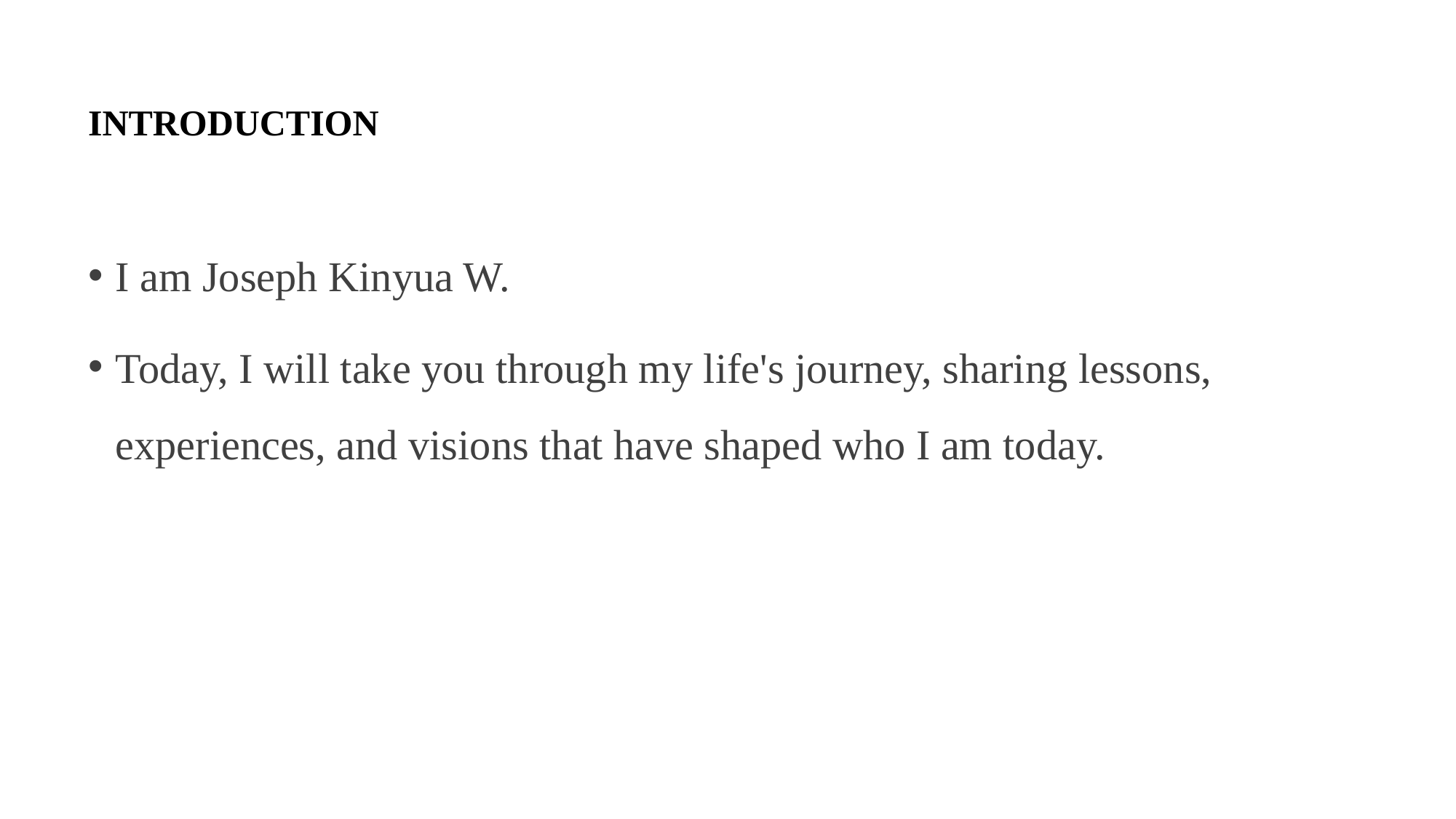

# INTRODUCTION

I am Joseph Kinyua W.
Today, I will take you through my life's journey, sharing lessons, experiences, and visions that have shaped who I am today.